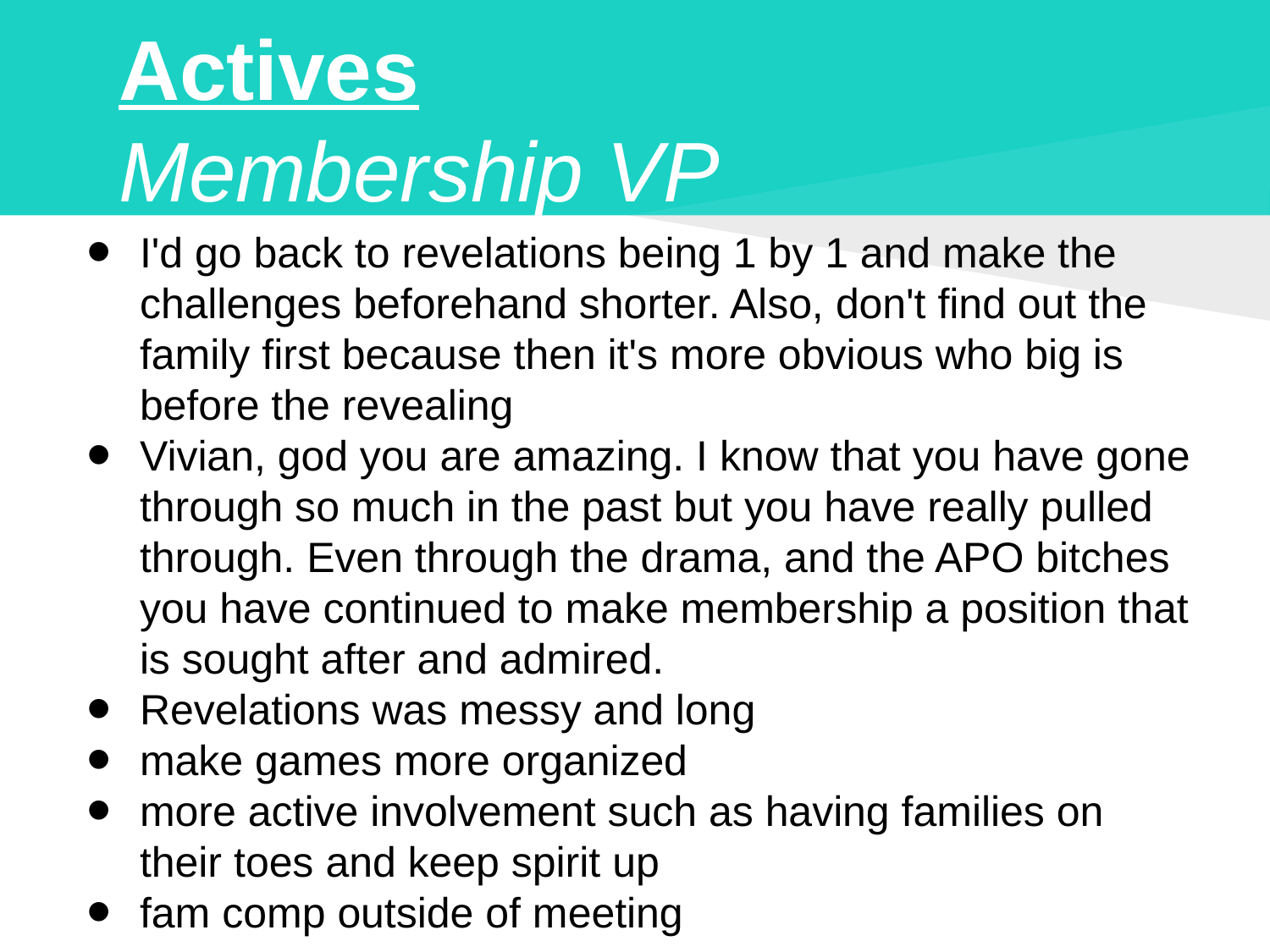

# Actives
Membership VP
I'd go back to revelations being 1 by 1 and make the challenges beforehand shorter. Also, don't find out the family first because then it's more obvious who big is before the revealing
Vivian, god you are amazing. I know that you have gone through so much in the past but you have really pulled through. Even through the drama, and the APO bitches you have continued to make membership a position that is sought after and admired.
Revelations was messy and long
make games more organized
more active involvement such as having families on their toes and keep spirit up
fam comp outside of meeting